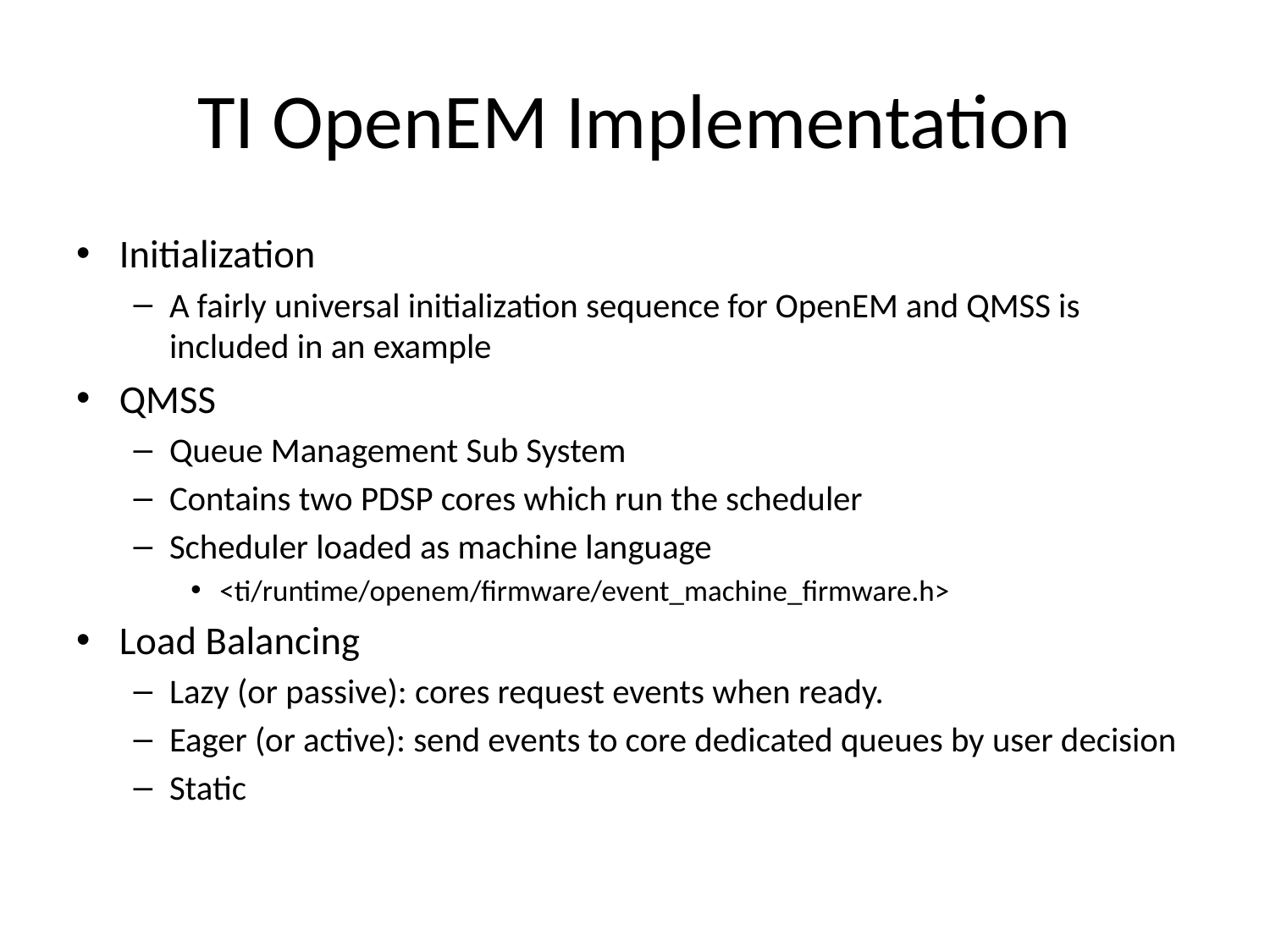

# TI OpenEM Implementation
Initialization
A fairly universal initialization sequence for OpenEM and QMSS is included in an example
QMSS
Queue Management Sub System
Contains two PDSP cores which run the scheduler
Scheduler loaded as machine language
<ti/runtime/openem/firmware/event_machine_firmware.h>
Load Balancing
Lazy (or passive): cores request events when ready.
Eager (or active): send events to core dedicated queues by user decision
Static